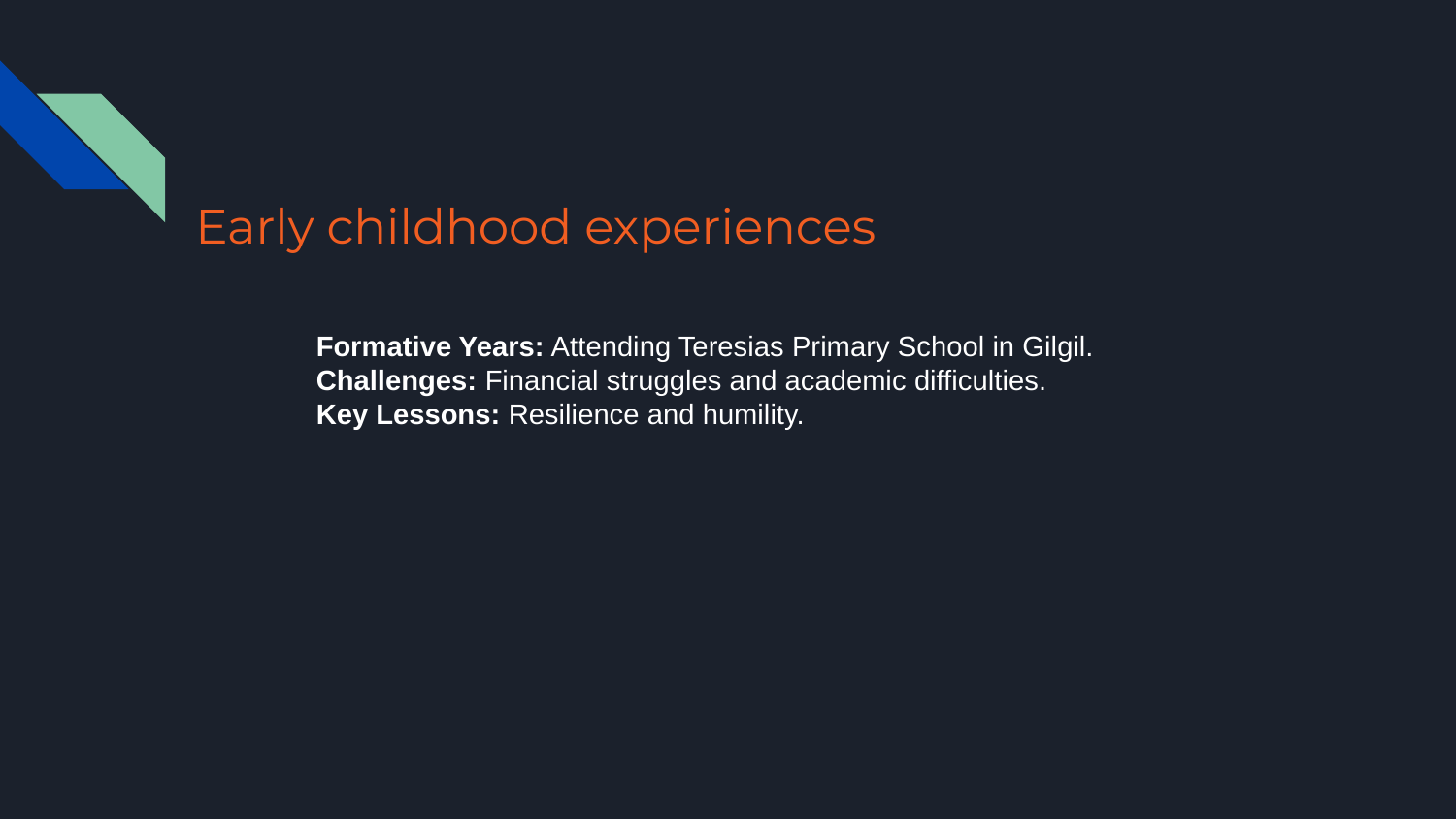

# Early childhood experiences
Formative Years: Attending Teresias Primary School in Gilgil.
Challenges: Financial struggles and academic difficulties.
Key Lessons: Resilience and humility.